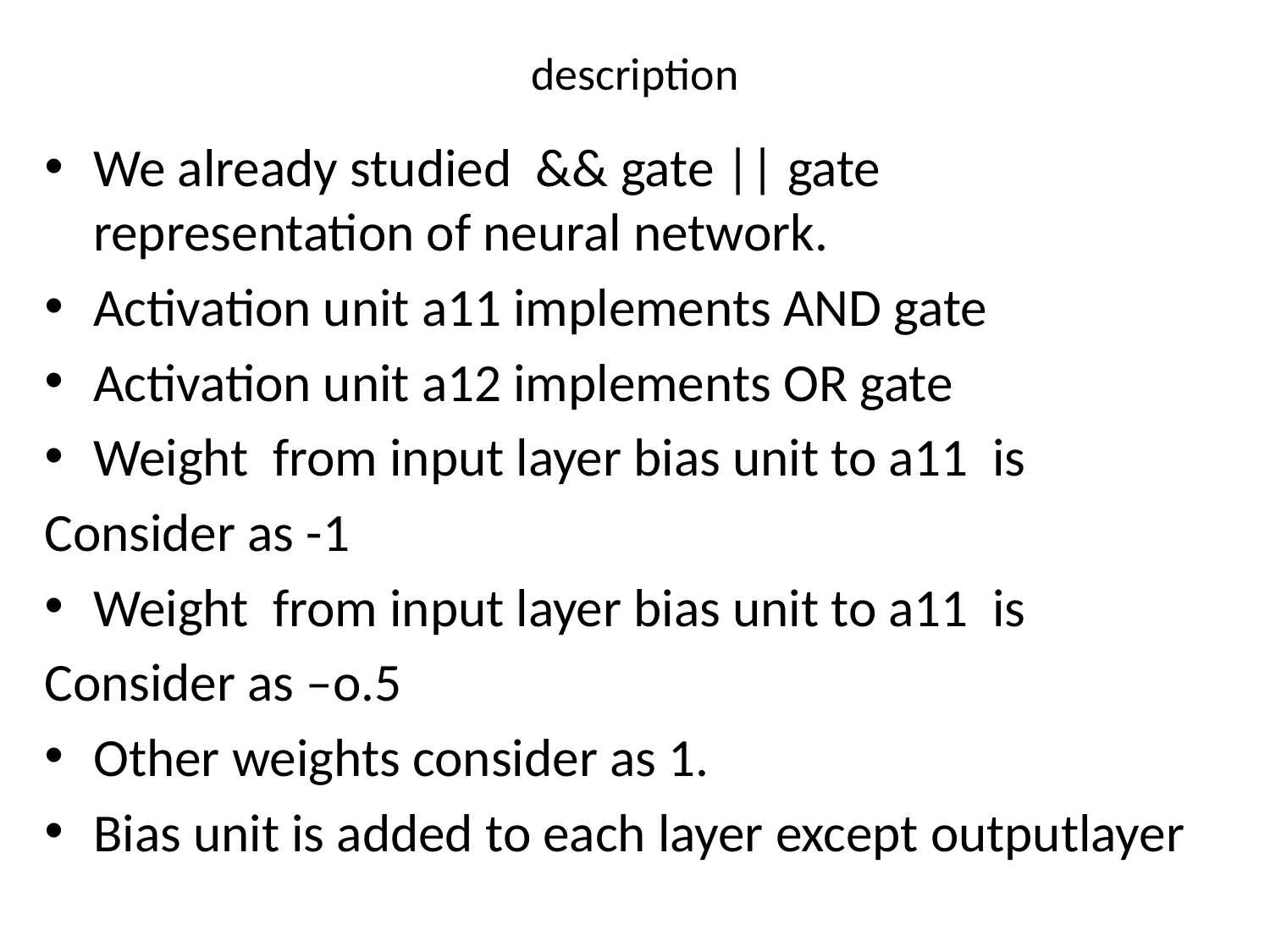

# description
We already studied  && gate || gate representation of neural network.
Activation unit a11 implements AND gate
Activation unit a12 implements OR gate
Weight  from input layer bias unit to a11  is
Consider as -1
Weight  from input layer bias unit to a11  is
Consider as –o.5
Other weights consider as 1.
Bias unit is added to each layer except outputlayer